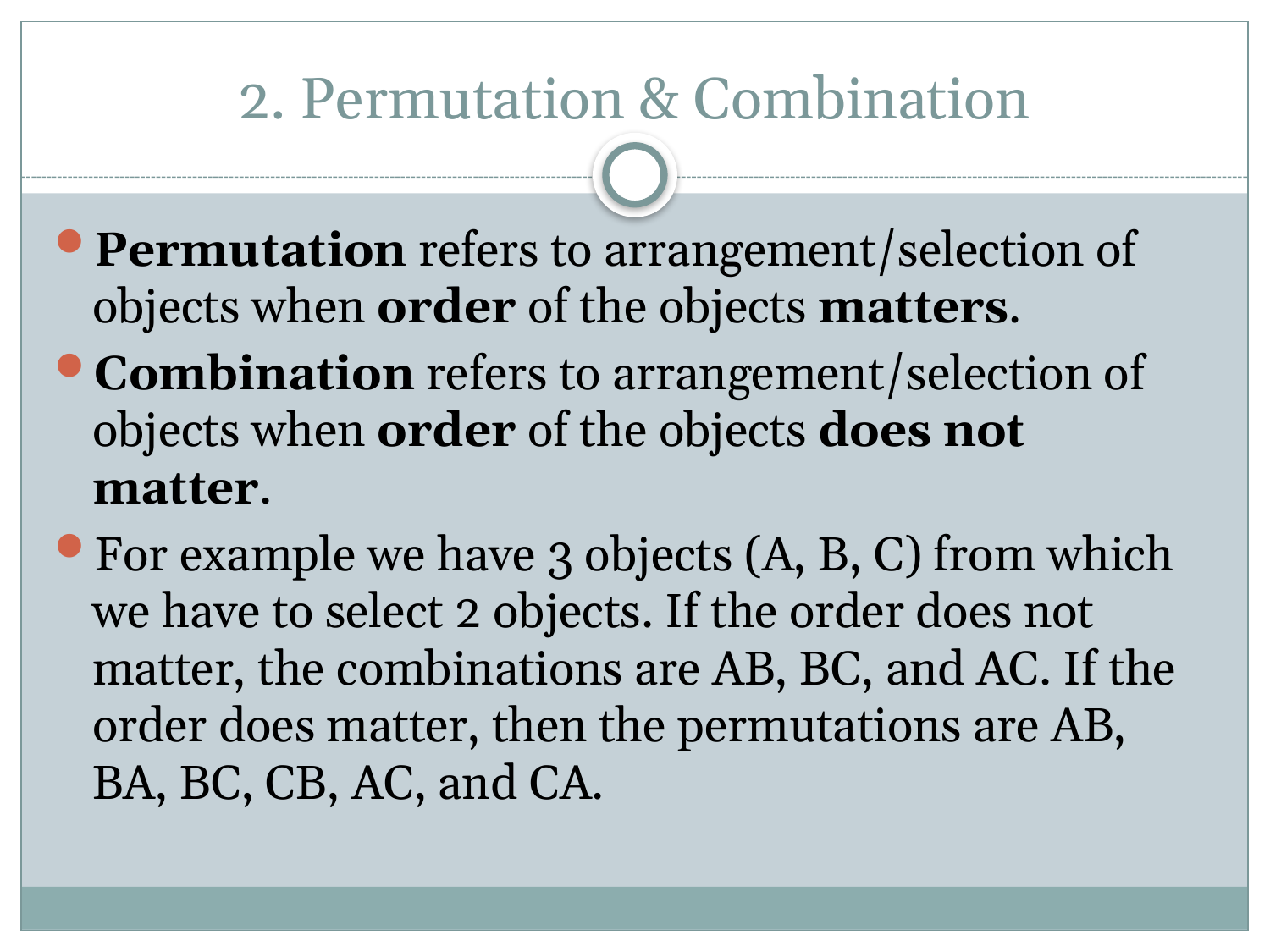

# 2. Permutation & Combination
Permutation refers to arrangement/selection of objects when order of the objects matters.
Combination refers to arrangement/selection of objects when order of the objects does not matter.
For example we have 3 objects (A, B, C) from which we have to select 2 objects. If the order does not matter, the combinations are AB, BC, and AC. If the order does matter, then the permutations are AB, BA, BC, CB, AC, and CA.